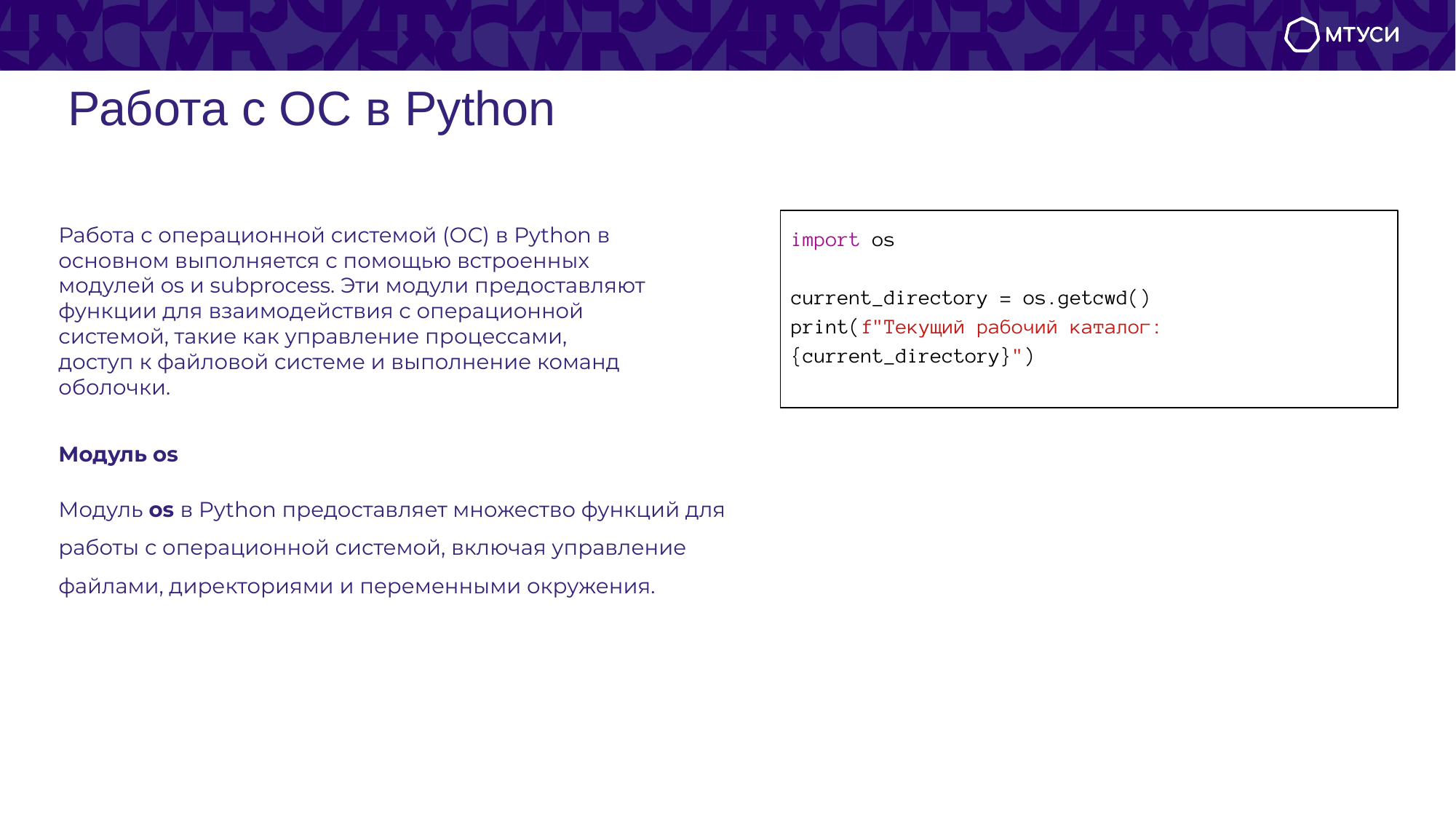

# Работа с ОС в Python
Работа с операционной системой (ОС) в Python в основном выполняется с помощью встроенных модулей os и subprocess. Эти модули предоставляют функции для взаимодействия с операционной системой, такие как управление процессами, доступ к файловой системе и выполнение команд оболочки.
import os
current_directory = os.getcwd()
print(f"Текущий рабочий каталог: {current_directory}")

Модуль os
Модуль os в Python предоставляет множество функций для работы с операционной системой, включая управление файлами, директориями и переменными окружения.